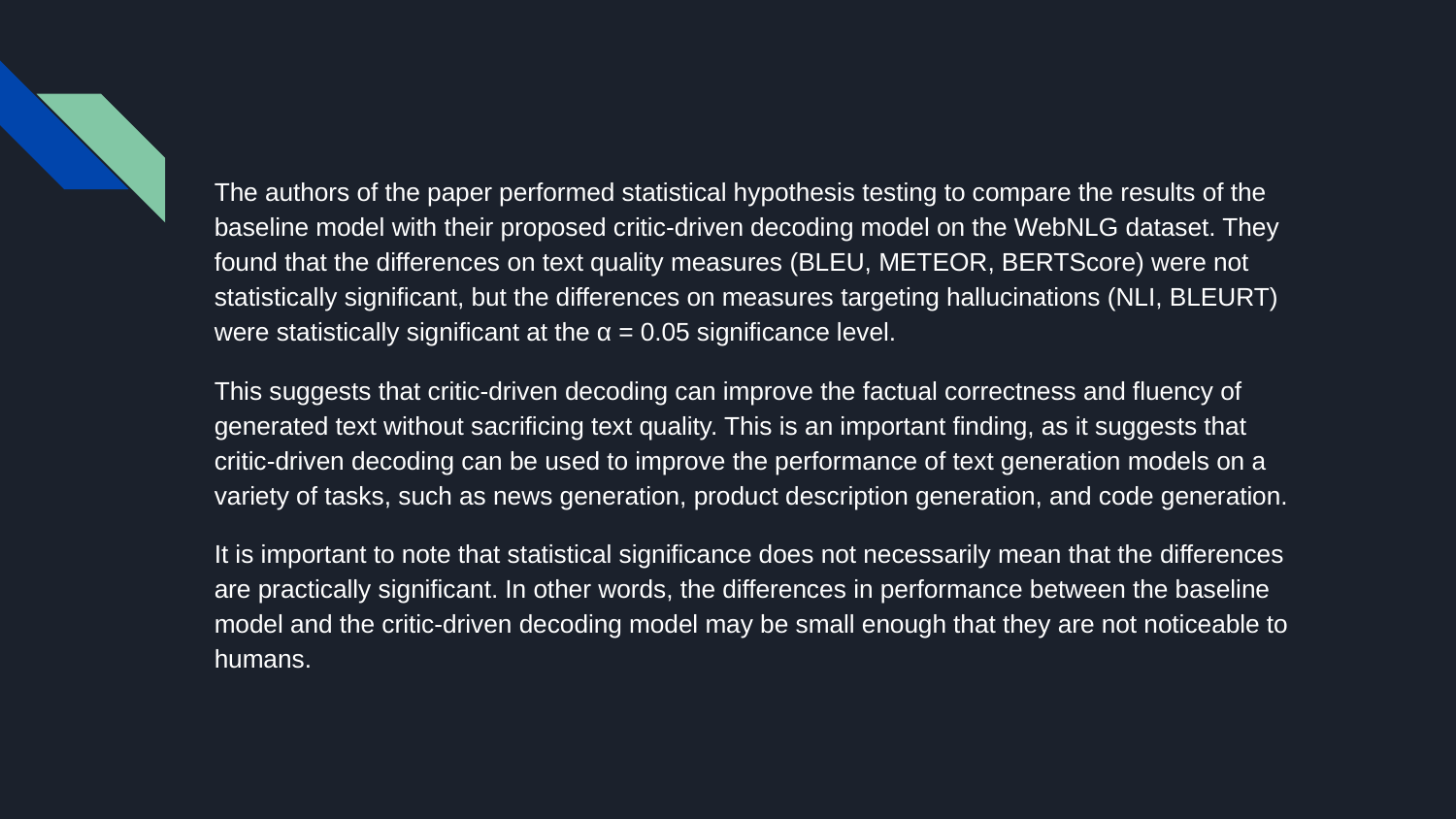

The authors of the paper performed statistical hypothesis testing to compare the results of the baseline model with their proposed critic-driven decoding model on the WebNLG dataset. They found that the differences on text quality measures (BLEU, METEOR, BERTScore) were not statistically significant, but the differences on measures targeting hallucinations (NLI, BLEURT) were statistically significant at the α = 0.05 significance level.
This suggests that critic-driven decoding can improve the factual correctness and fluency of generated text without sacrificing text quality. This is an important finding, as it suggests that critic-driven decoding can be used to improve the performance of text generation models on a variety of tasks, such as news generation, product description generation, and code generation.
It is important to note that statistical significance does not necessarily mean that the differences are practically significant. In other words, the differences in performance between the baseline model and the critic-driven decoding model may be small enough that they are not noticeable to humans.